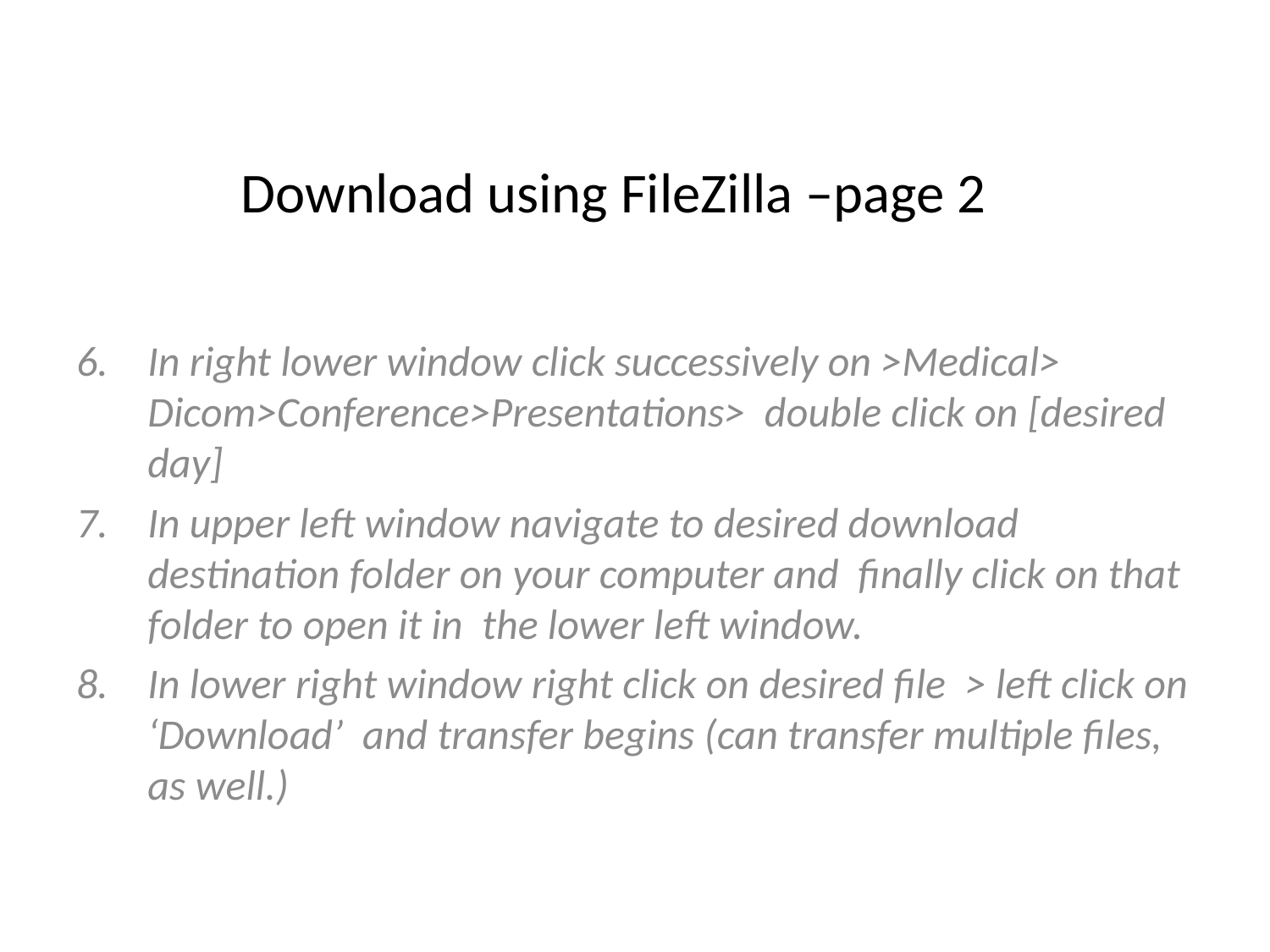

# Download using FileZilla –page 2
6.	In right lower window click successively on >Medical> Dicom>Conference>Presentations>  double click on [desired day]
In upper left window navigate to desired download destination folder on your computer and  finally click on that folder to open it in  the lower left window.
In lower right window right click on desired file  > left click on ‘Download’  and transfer begins (can transfer multiple files, as well.)